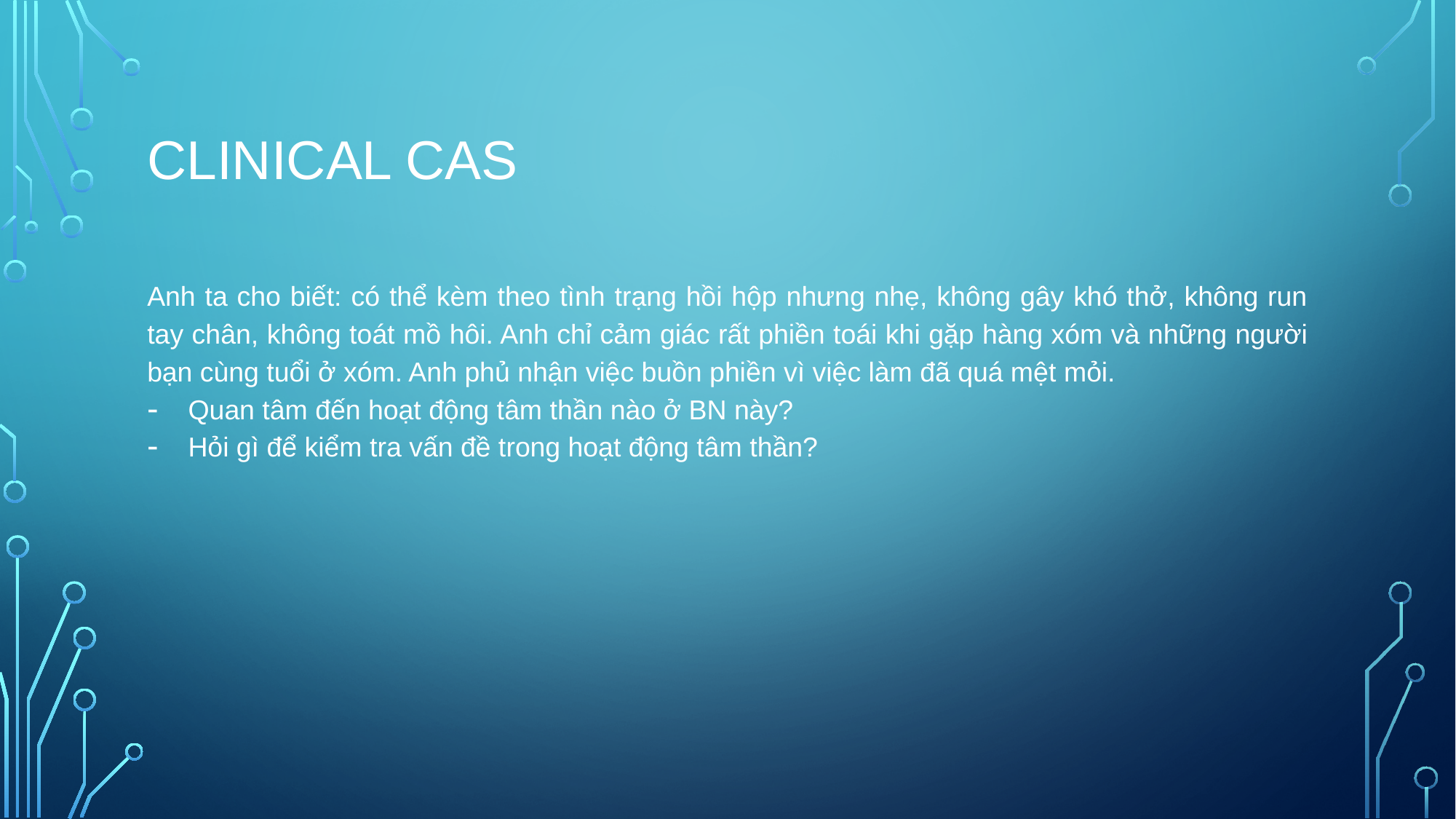

# Clinical cas
Anh ta cho biết: có thể kèm theo tình trạng hồi hộp nhưng nhẹ, không gây khó thở, không run tay chân, không toát mồ hôi. Anh chỉ cảm giác rất phiền toái khi gặp hàng xóm và những người bạn cùng tuổi ở xóm. Anh phủ nhận việc buồn phiền vì việc làm đã quá mệt mỏi.
Quan tâm đến hoạt động tâm thần nào ở BN này?
Hỏi gì để kiểm tra vấn đề trong hoạt động tâm thần?